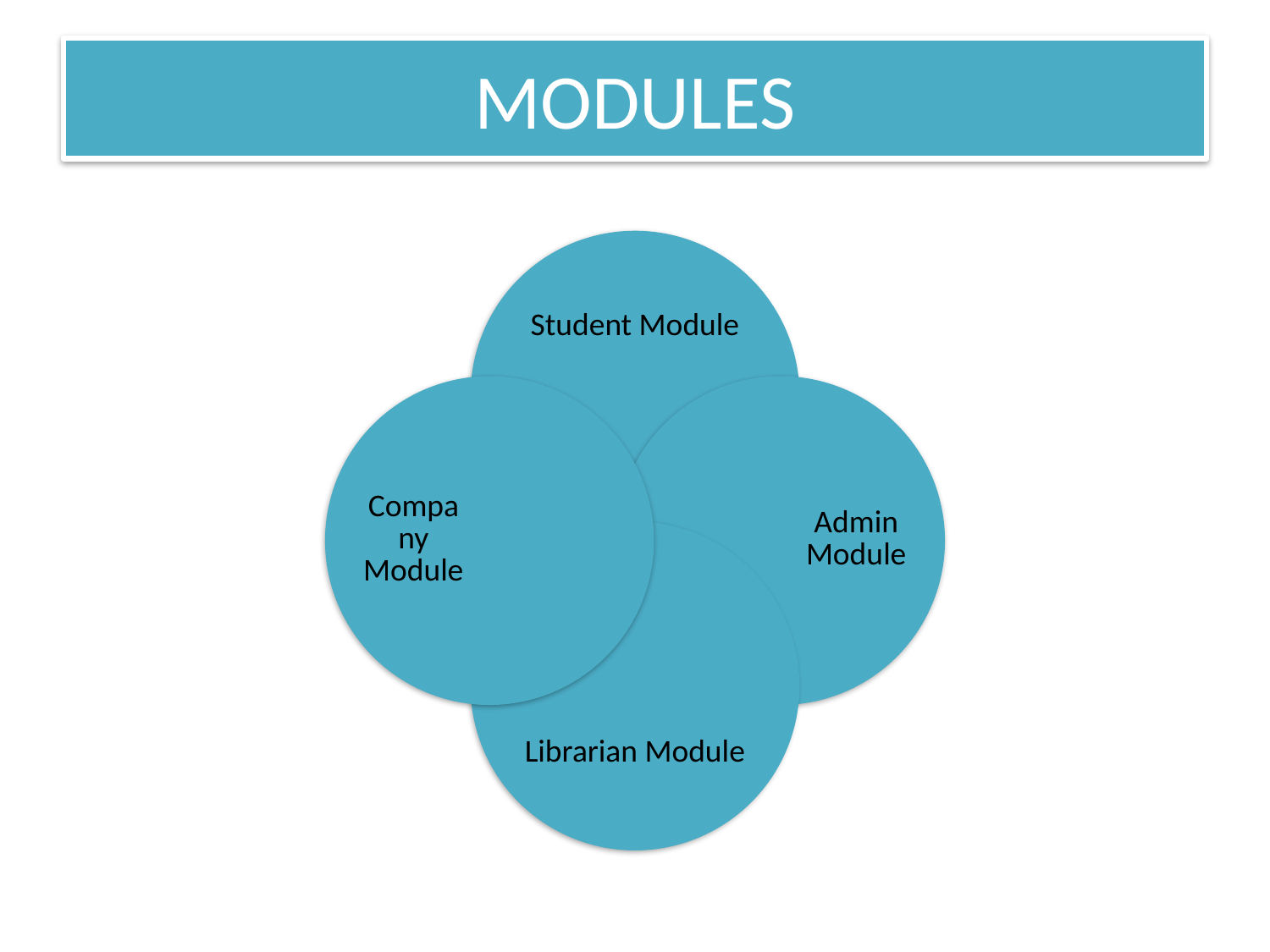

# MODULES
Student Module
Admin Module
Librarian Module
Company Module